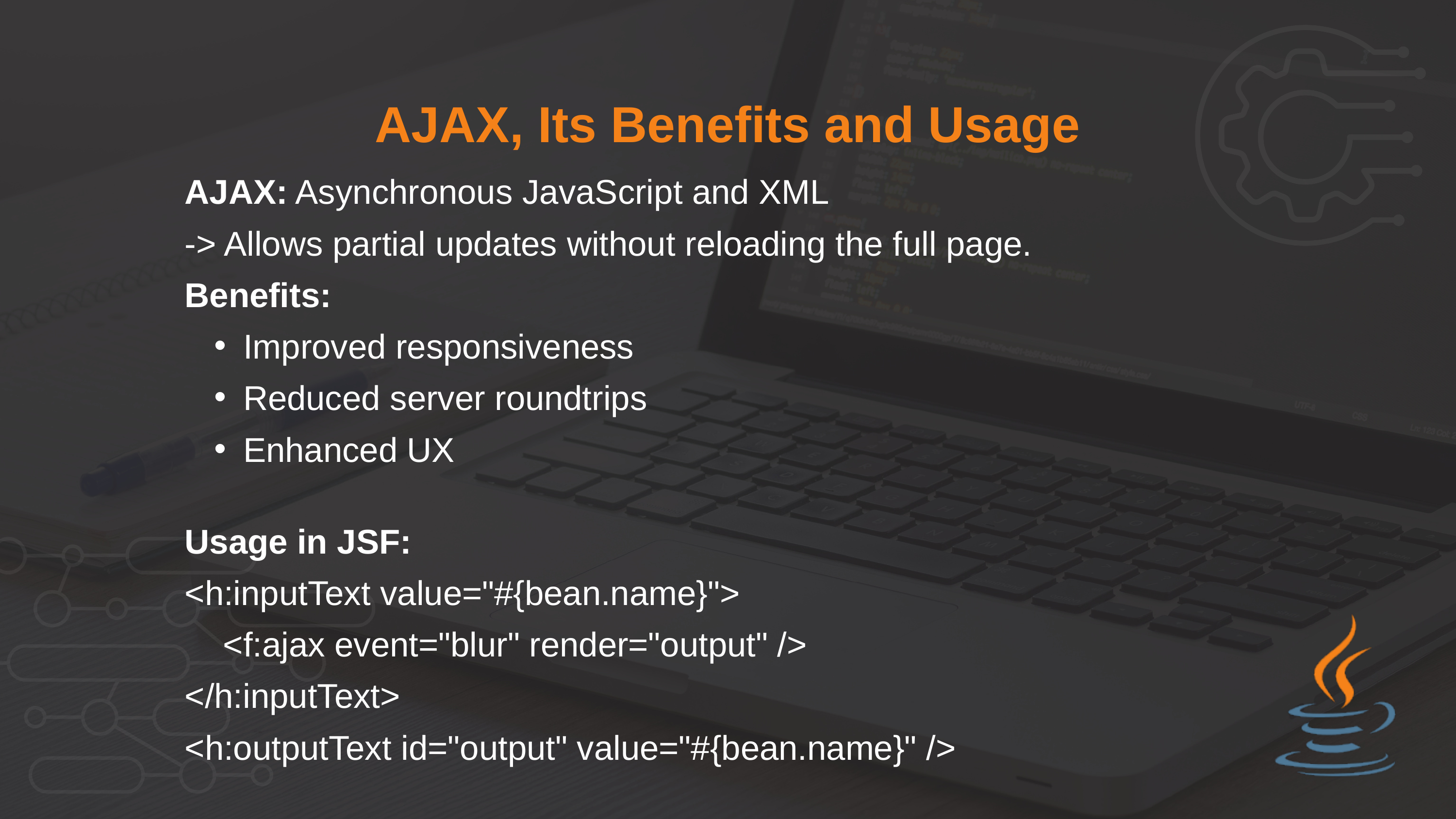

AJAX, Its Benefits and Usage
AJAX: Asynchronous JavaScript and XML
-> Allows partial updates without reloading the full page.
Benefits:
Improved responsiveness
Reduced server roundtrips
Enhanced UX

Usage in JSF:
<h:inputText value="#{bean.name}">
    <f:ajax event="blur" render="output" />
</h:inputText>
<h:outputText id="output" value="#{bean.name}" />